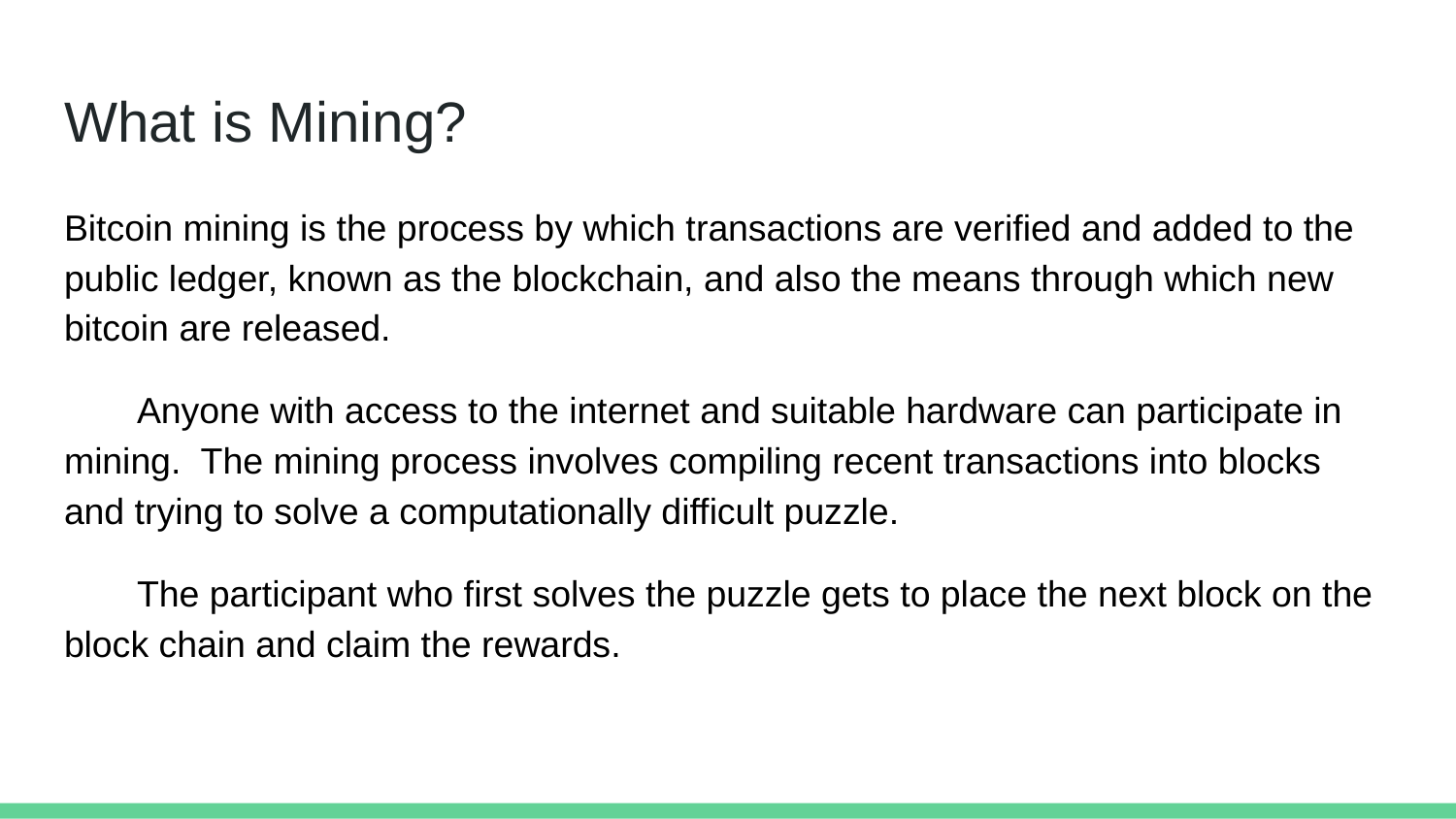

# What is Mining?
Bitcoin mining is the process by which transactions are verified and added to the public ledger, known as the blockchain, and also the means through which new bitcoin are released.
Anyone with access to the internet and suitable hardware can participate in mining.  The mining process involves compiling recent transactions into blocks and trying to solve a computationally difficult puzzle.
The participant who first solves the puzzle gets to place the next block on the block chain and claim the rewards.